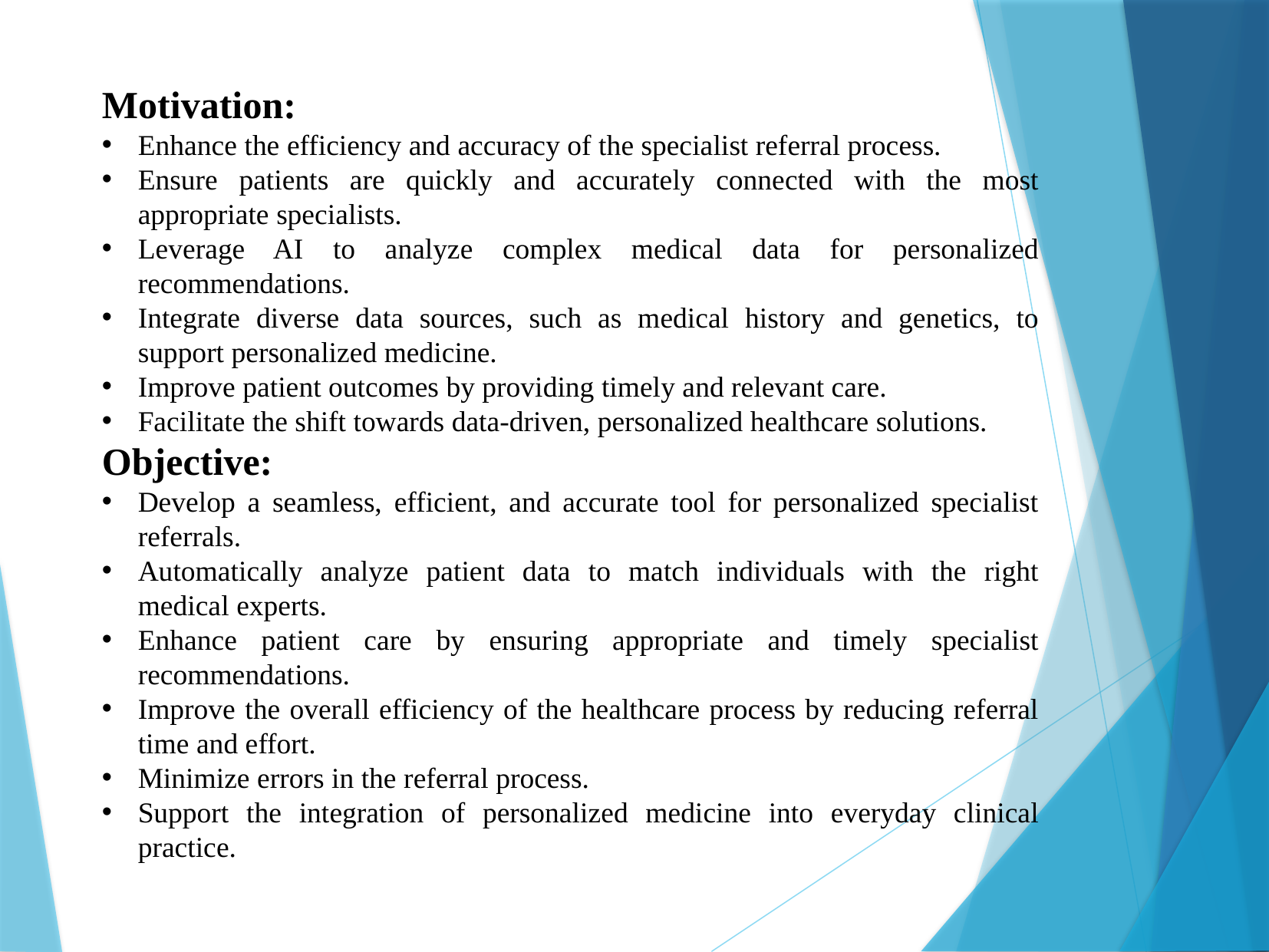

Motivation:
Enhance the efficiency and accuracy of the specialist referral process.
Ensure patients are quickly and accurately connected with the most appropriate specialists.
Leverage AI to analyze complex medical data for personalized recommendations.
Integrate diverse data sources, such as medical history and genetics, to support personalized medicine.
Improve patient outcomes by providing timely and relevant care.
Facilitate the shift towards data-driven, personalized healthcare solutions.
Objective:
Develop a seamless, efficient, and accurate tool for personalized specialist referrals.
Automatically analyze patient data to match individuals with the right medical experts.
Enhance patient care by ensuring appropriate and timely specialist recommendations.
Improve the overall efficiency of the healthcare process by reducing referral time and effort.
Minimize errors in the referral process.
Support the integration of personalized medicine into everyday clinical practice.